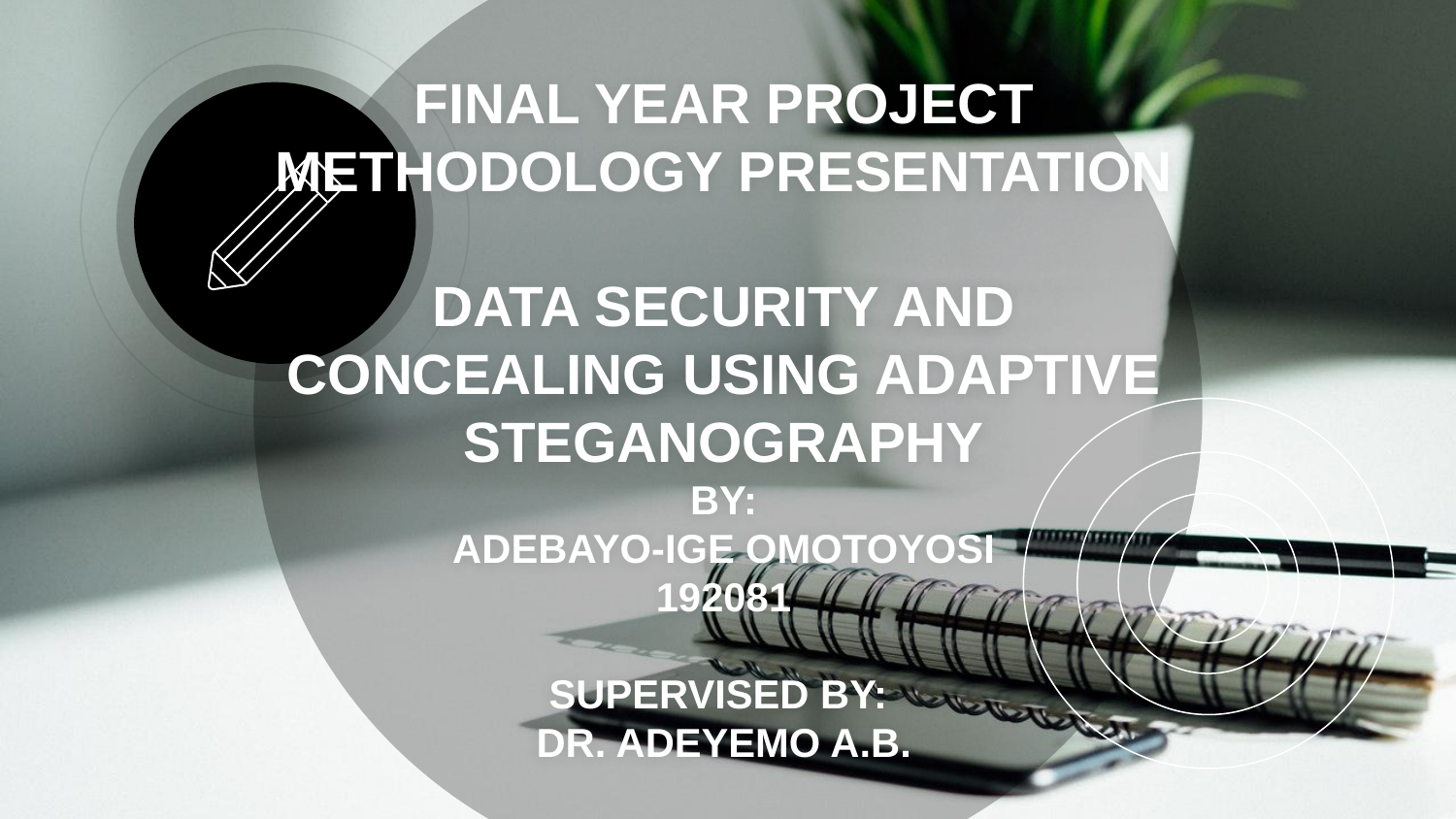

# FINAL YEAR PROJECT METHODOLOGY PRESENTATION DATA SECURITY AND CONCEALING USING ADAPTIVE STEGANOGRAPHY BY: ADEBAYO-IGE OMOTOYOSI 192081 SUPERVISED BY: DR. ADEYEMO A.B.